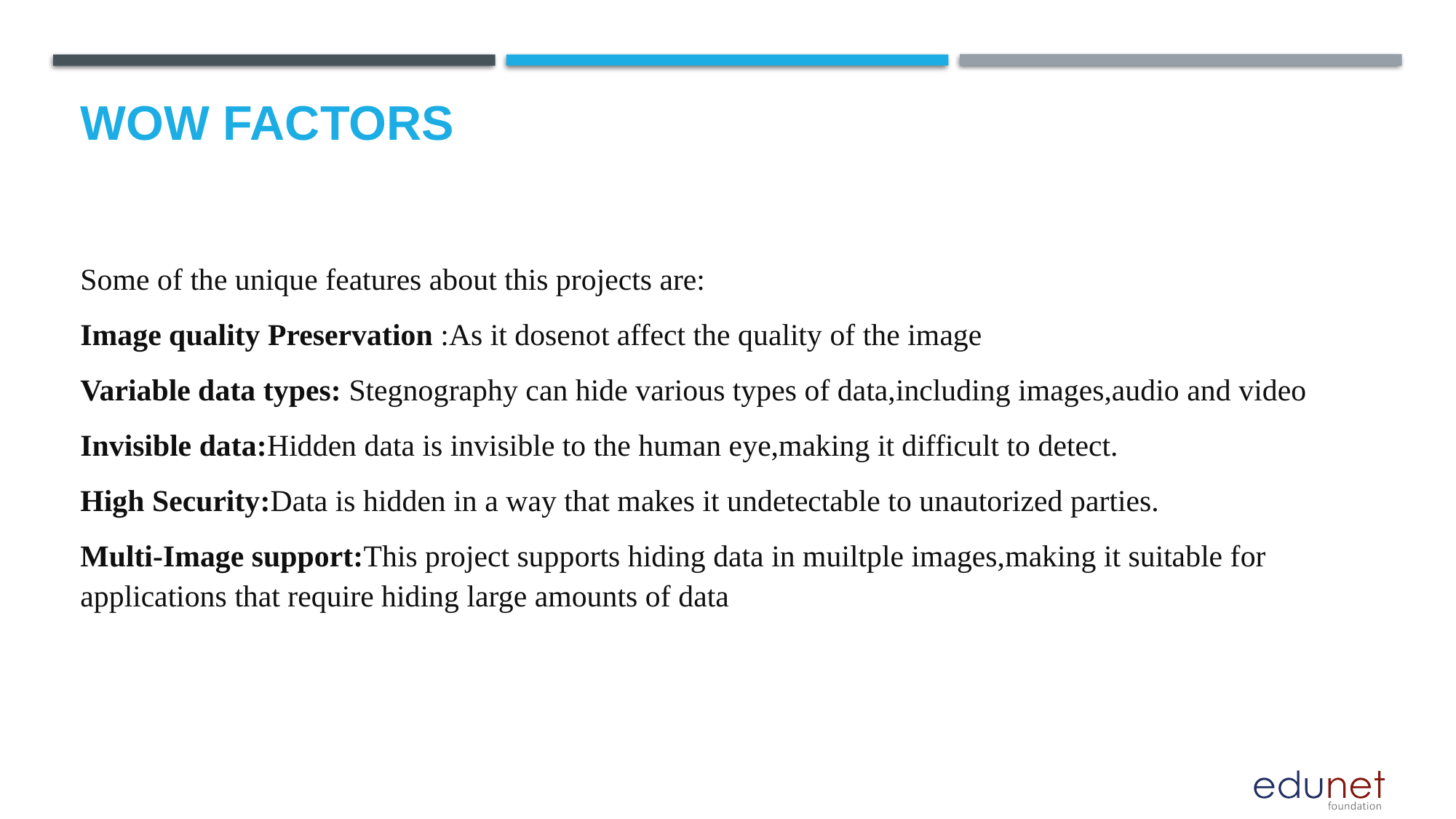

# Wow factors
Some of the unique features about this projects are:
Image quality Preservation :As it dosenot affect the quality of the image
Variable data types: Stegnography can hide various types of data,including images,audio and video
Invisible data:Hidden data is invisible to the human eye,making it difficult to detect.
High Security:Data is hidden in a way that makes it undetectable to unautorized parties.
Multi-Image support:This project supports hiding data in muiltple images,making it suitable for applications that require hiding large amounts of data